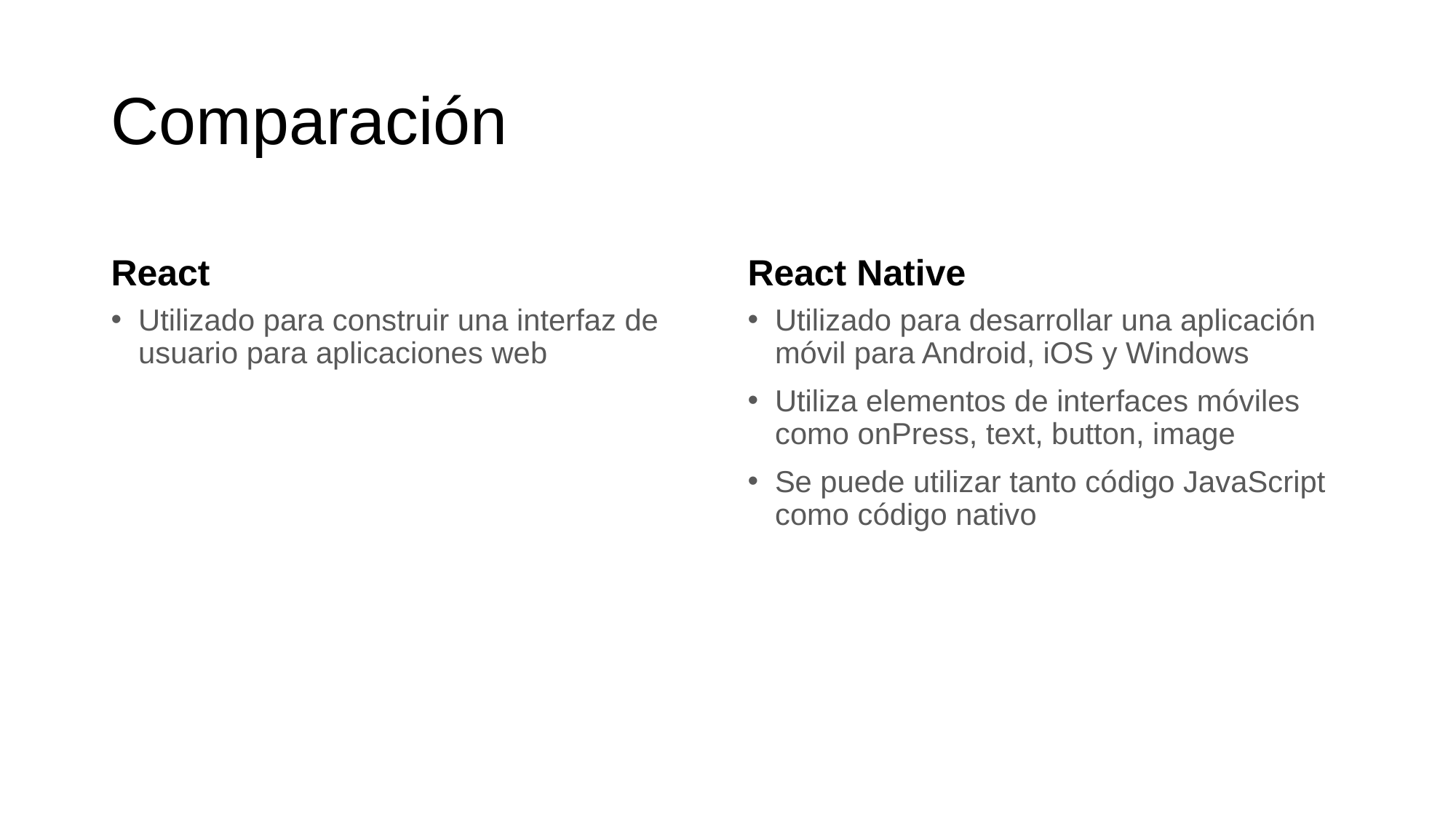

# Comparación
React
React Native
Utilizado para construir una interfaz de usuario para aplicaciones web
Utilizado para desarrollar una aplicación móvil para Android, iOS y Windows
Utiliza elementos de interfaces móviles como onPress, text, button, image
Se puede utilizar tanto código JavaScript como código nativo